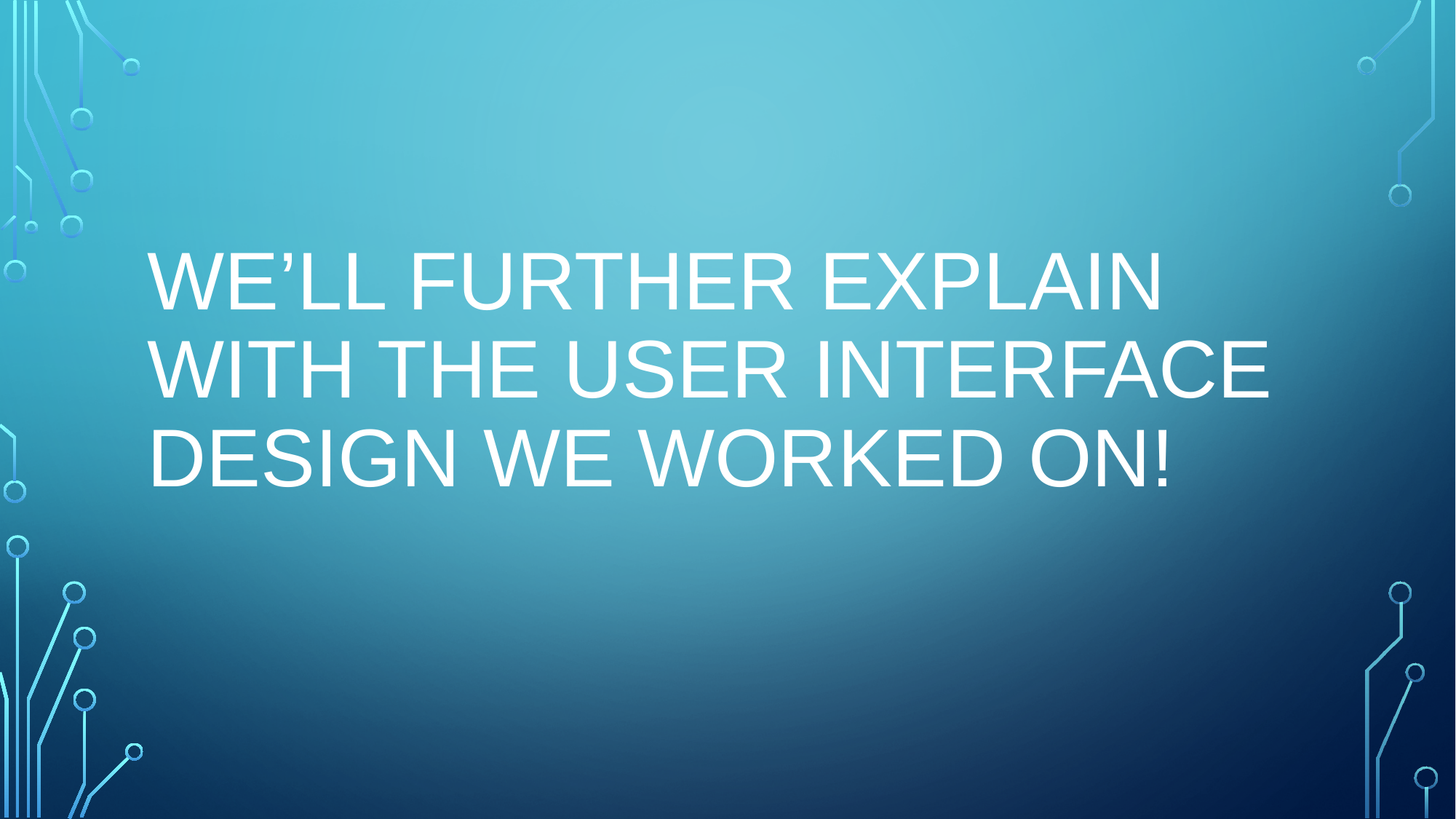

# We’ll further EXPLAIN with the user interface design we worked on!